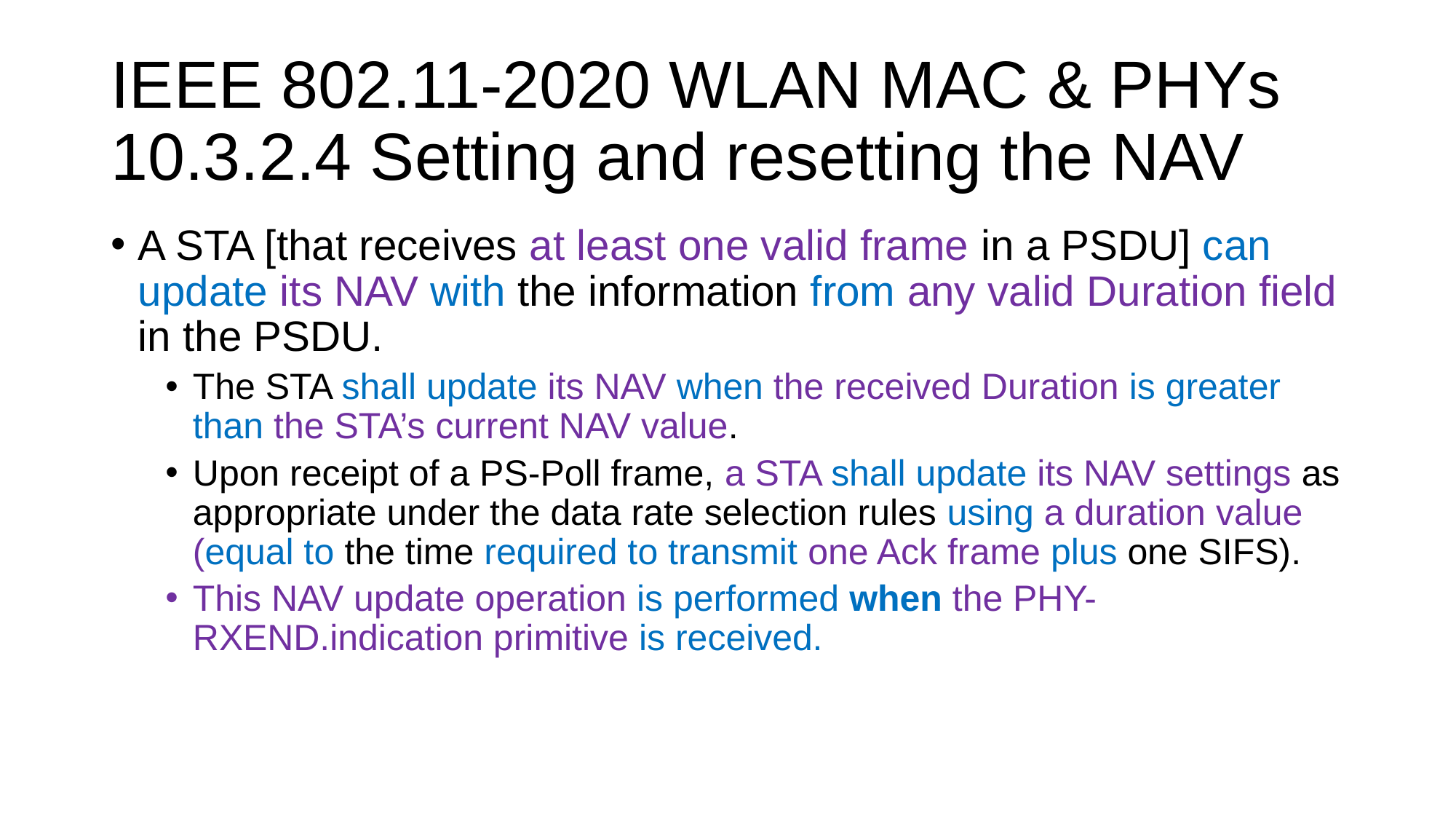

# IEEE 802.11-2020 WLAN MAC & PHYs 10.3.2.4 Setting and resetting the NAV
A STA [that receives at least one valid frame in a PSDU] can update its NAV with the information from any valid Duration field in the PSDU.
The STA shall update its NAV when the received Duration is greater than the STA’s current NAV value.
Upon receipt of a PS-Poll frame, a STA shall update its NAV settings as appropriate under the data rate selection rules using a duration value (equal to the time required to transmit one Ack frame plus one SIFS).
This NAV update operation is performed when the PHY-RXEND.indication primitive is received.